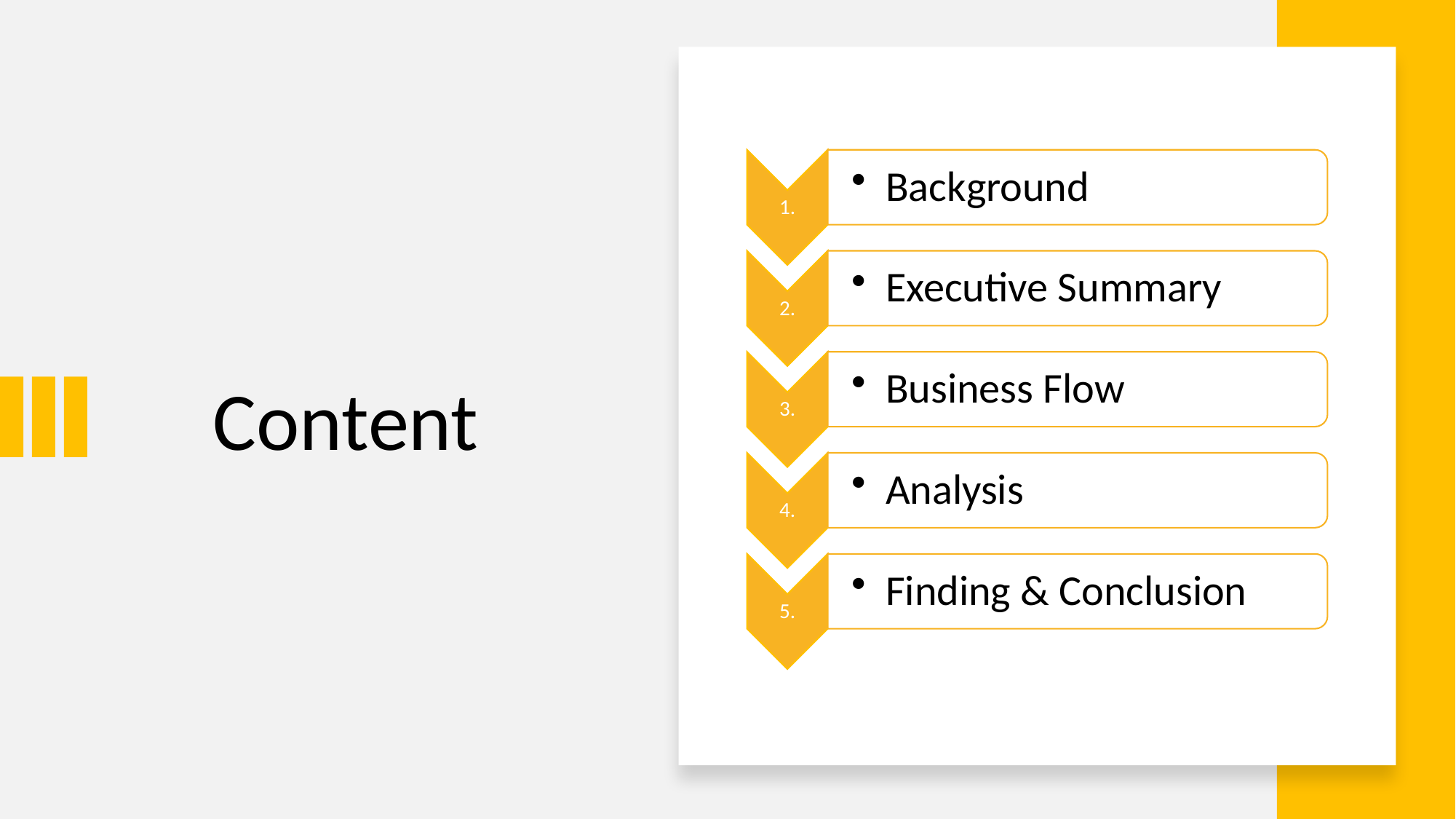

1.
Background
2.
Executive Summary
3.
Business Flow
4.
Analysis
5.
Finding & Conclusion
# Content